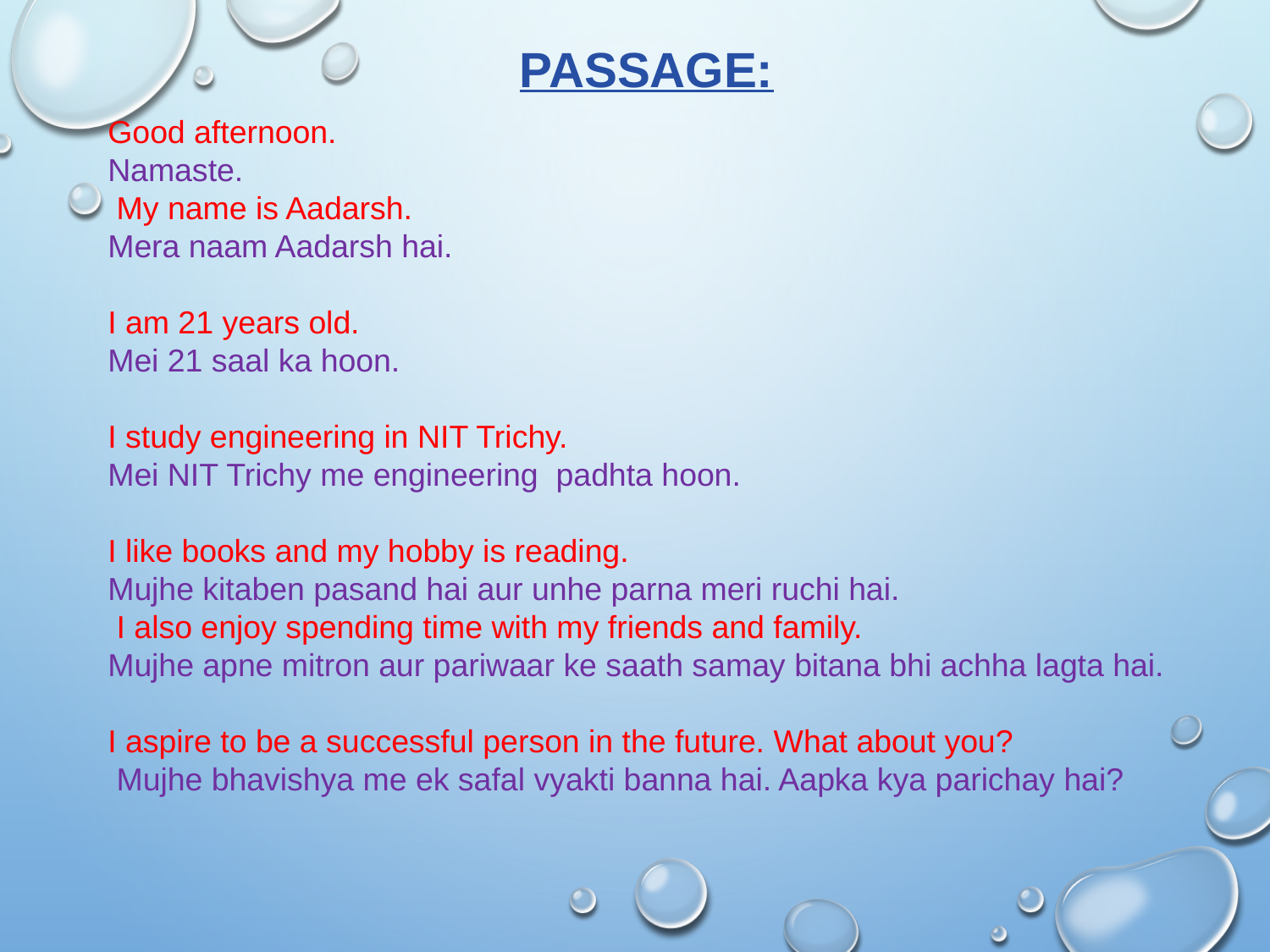

PASSAGE:
Good afternoon.
Namaste.
 My name is Aadarsh.
Mera naam Aadarsh hai.

I am 21 years old.
Mei 21 saal ka hoon.

I study engineering in NIT Trichy.
Mei NIT Trichy me engineering  padhta hoon.

I like books and my hobby is reading.
Mujhe kitaben pasand hai aur unhe parna meri ruchi hai.
 I also enjoy spending time with my friends and family.
Mujhe apne mitron aur pariwaar ke saath samay bitana bhi achha lagta hai.

I aspire to be a successful person in the future. What about you?
 Mujhe bhavishya me ek safal vyakti banna hai. Aapka kya parichay hai?